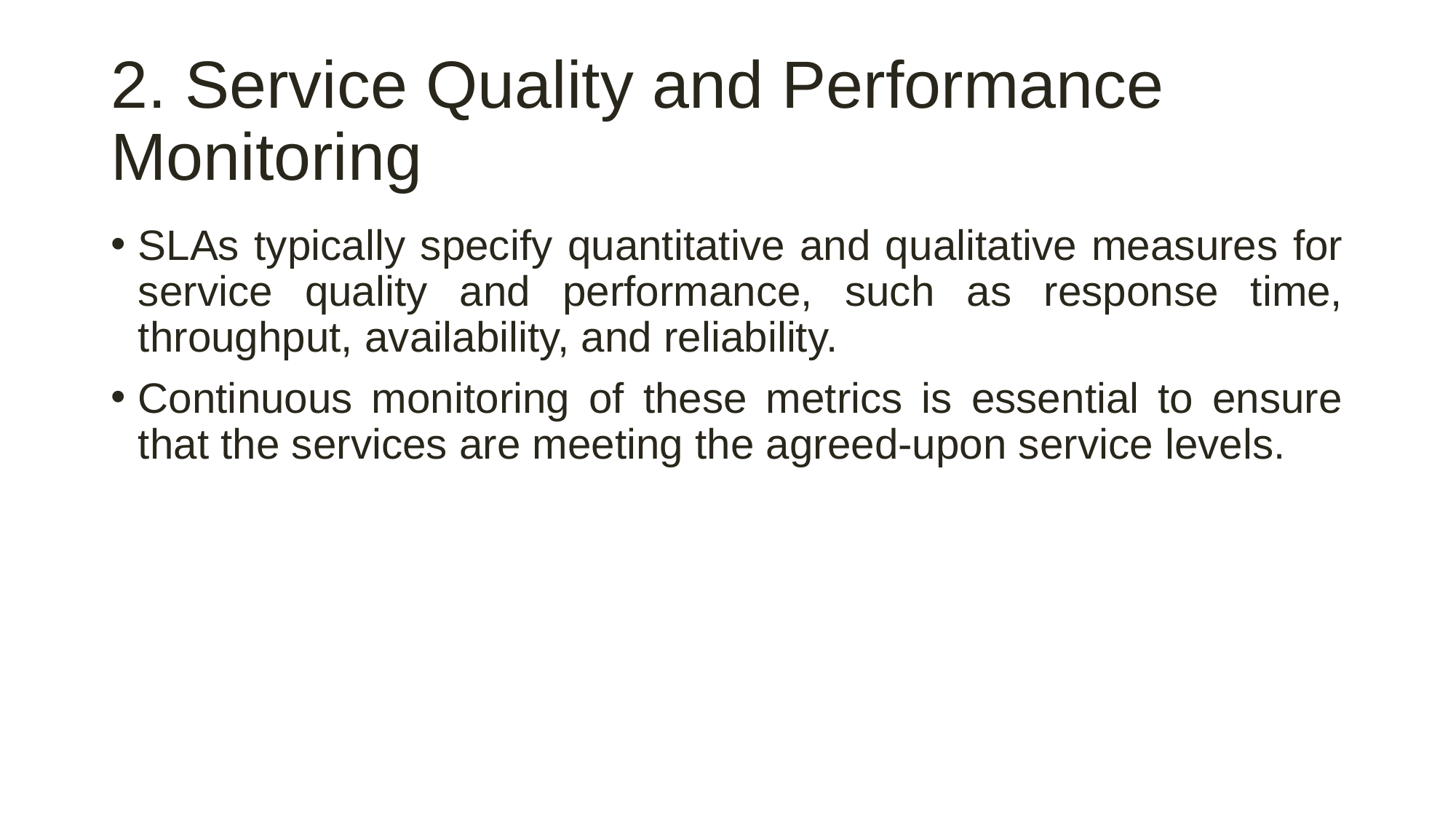

# 2. Service Quality and Performance Monitoring
SLAs typically specify quantitative and qualitative measures for service quality and performance, such as response time, throughput, availability, and reliability.
Continuous monitoring of these metrics is essential to ensure that the services are meeting the agreed-upon service levels.